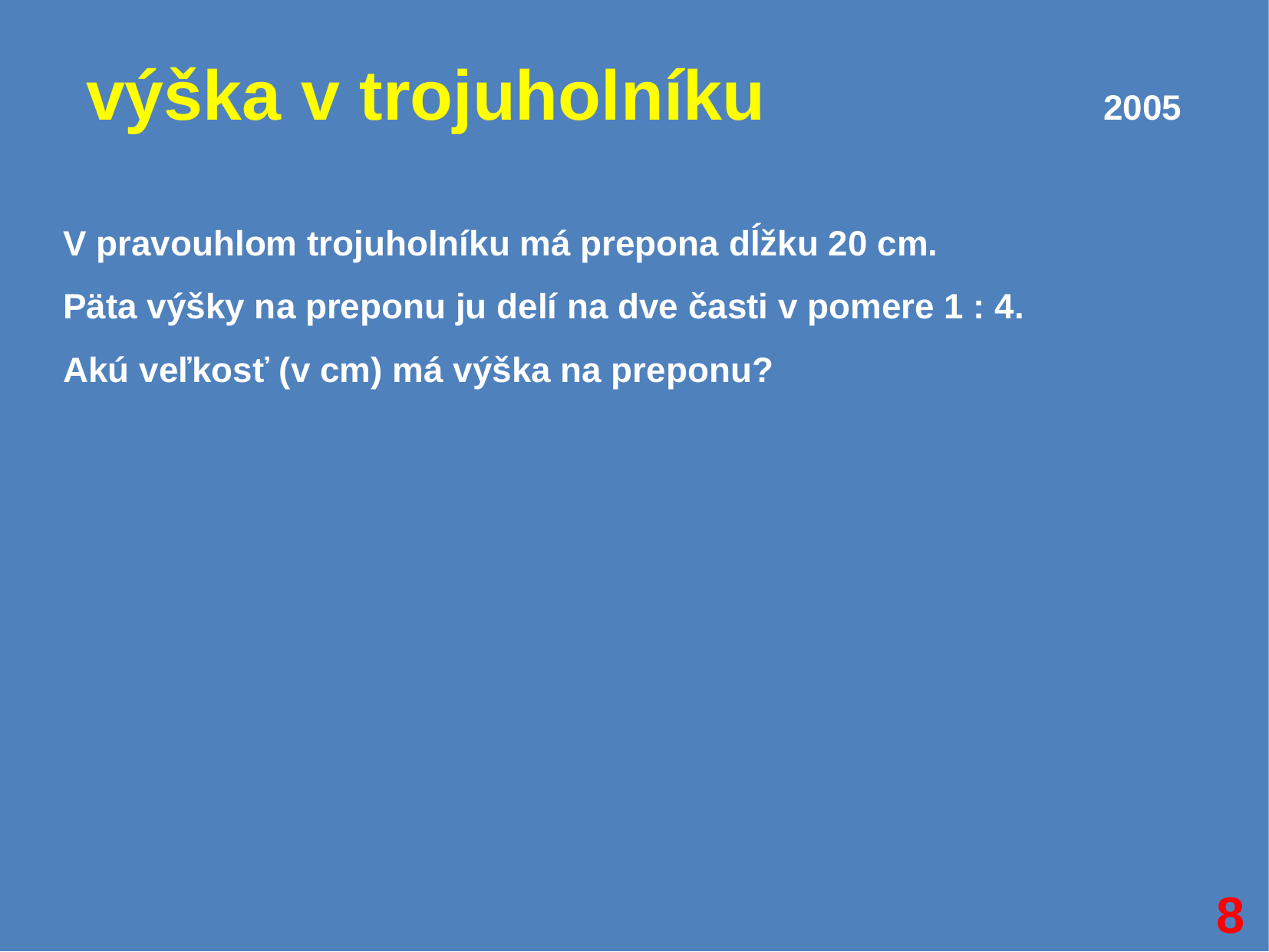

výška v trojuholníku						2005
V pravouhlom trojuholníku má prepona dĺžku 20 cm.
Päta výšky na preponu ju delí na dve časti v pomere 1 : 4.
Akú veľkosť (v cm) má výška na preponu?
8